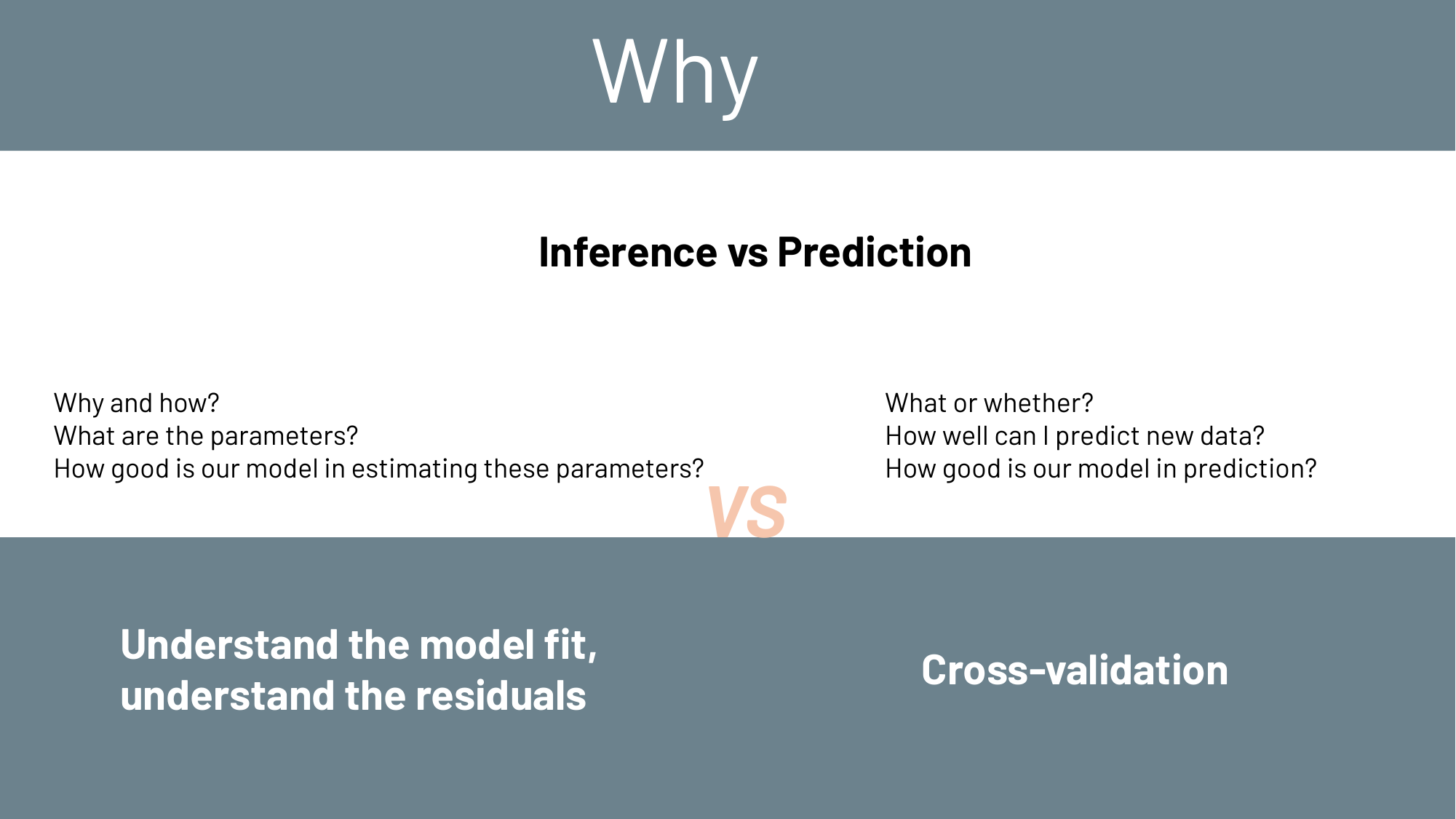

# Why
Inference vs Prediction
Why and how?
What are the parameters?
How good is our model in estimating these parameters?
What or whether?
How well can I predict new data?
How good is our model in prediction?
VS

Understand the model fit,
understand the residuals
Cross-validation